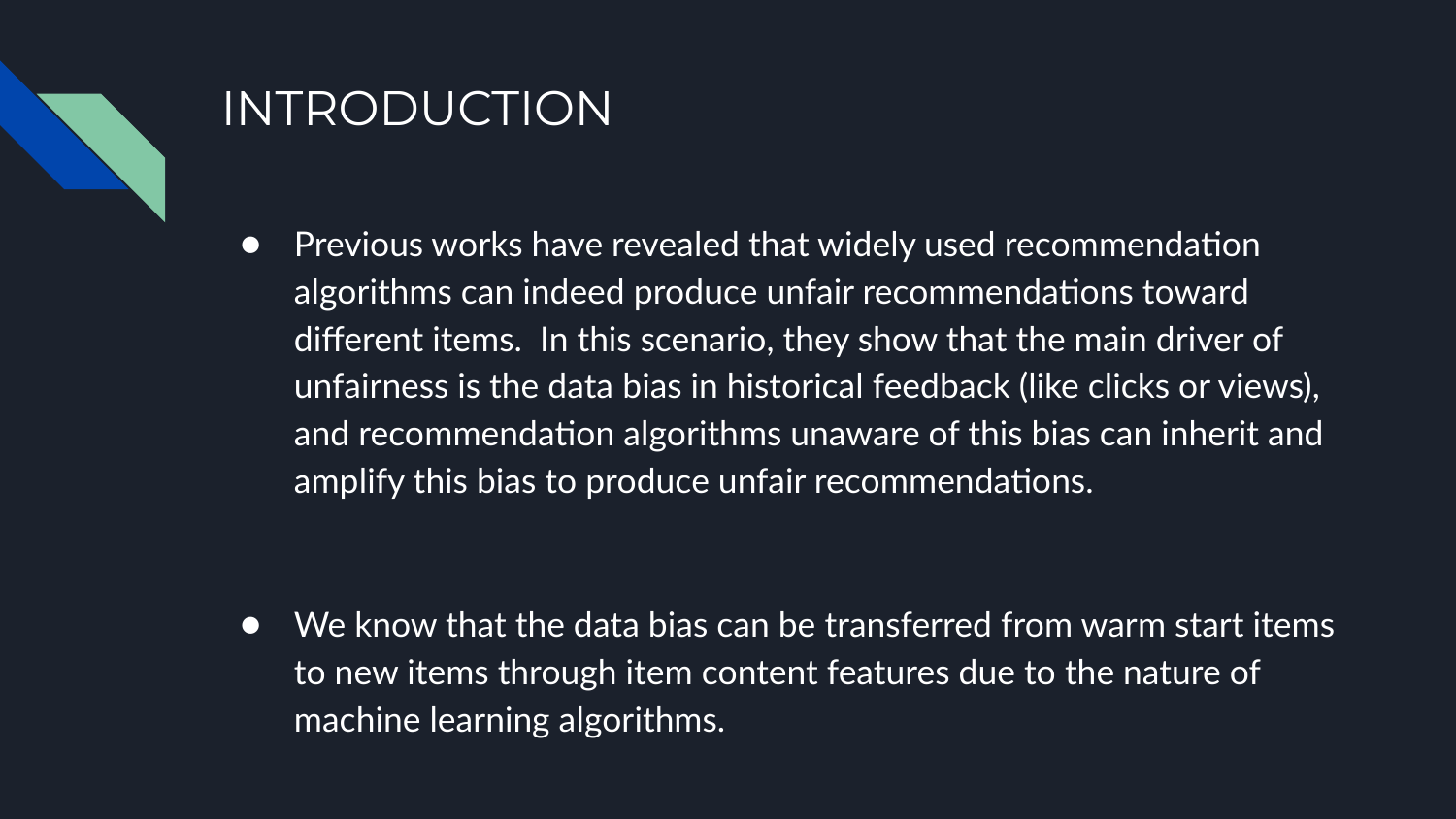

# INTRODUCTION
Previous works have revealed that widely used recommendation algorithms can indeed produce unfair recommendations toward different items.  In this scenario, they show that the main driver of unfairness is the data bias in historical feedback (like clicks or views), and recommendation algorithms unaware of this bias can inherit and amplify this bias to produce unfair recommendations.

We know that the data bias can be transferred from warm start items to new items through item content features due to the nature of machine learning algorithms.